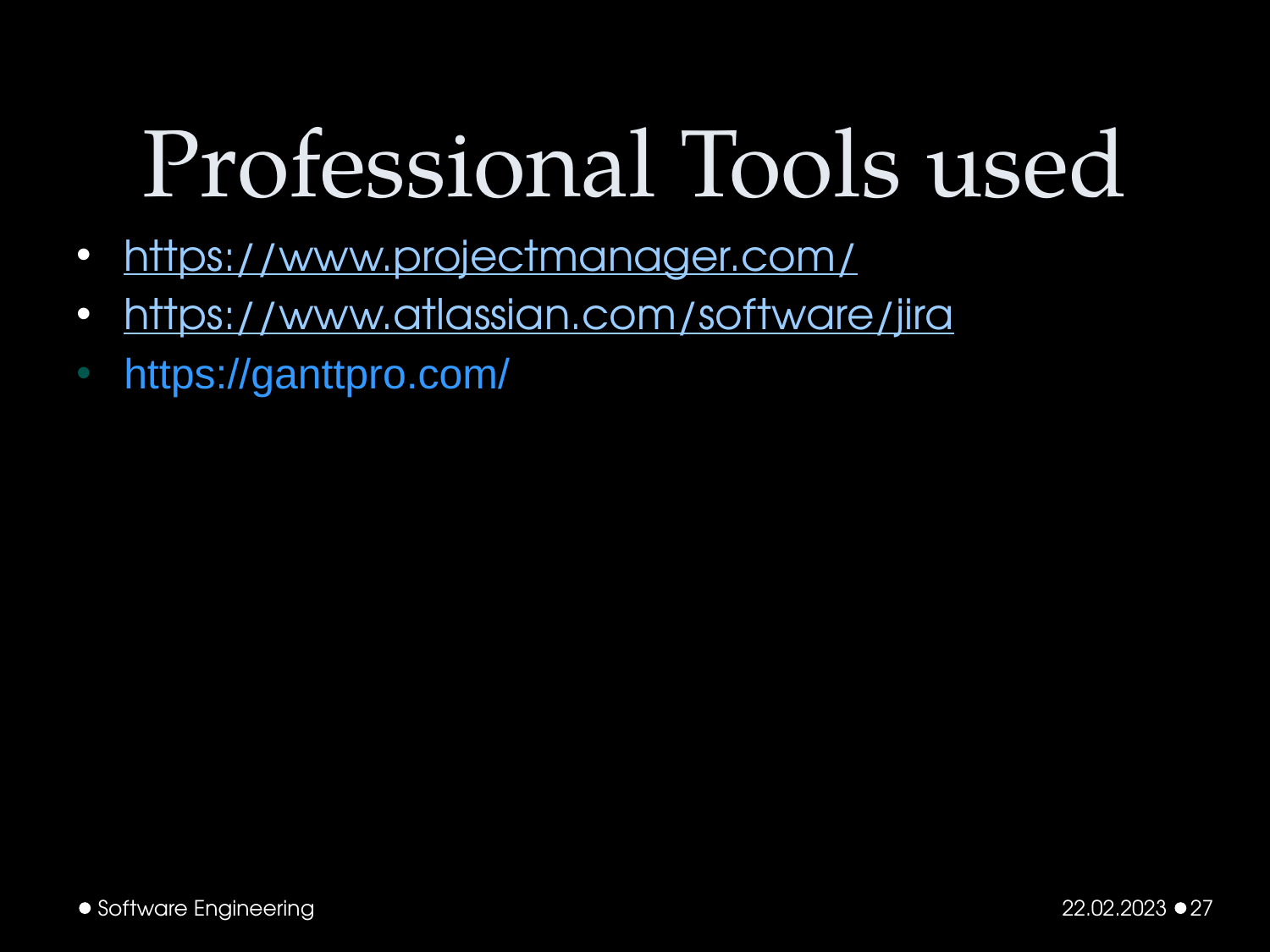

# Professional Tools used
https://www.projectmanager.com/
https://www.atlassian.com/software/jira
https://ganttpro.com/

Software Engineering
22.02.2023
27